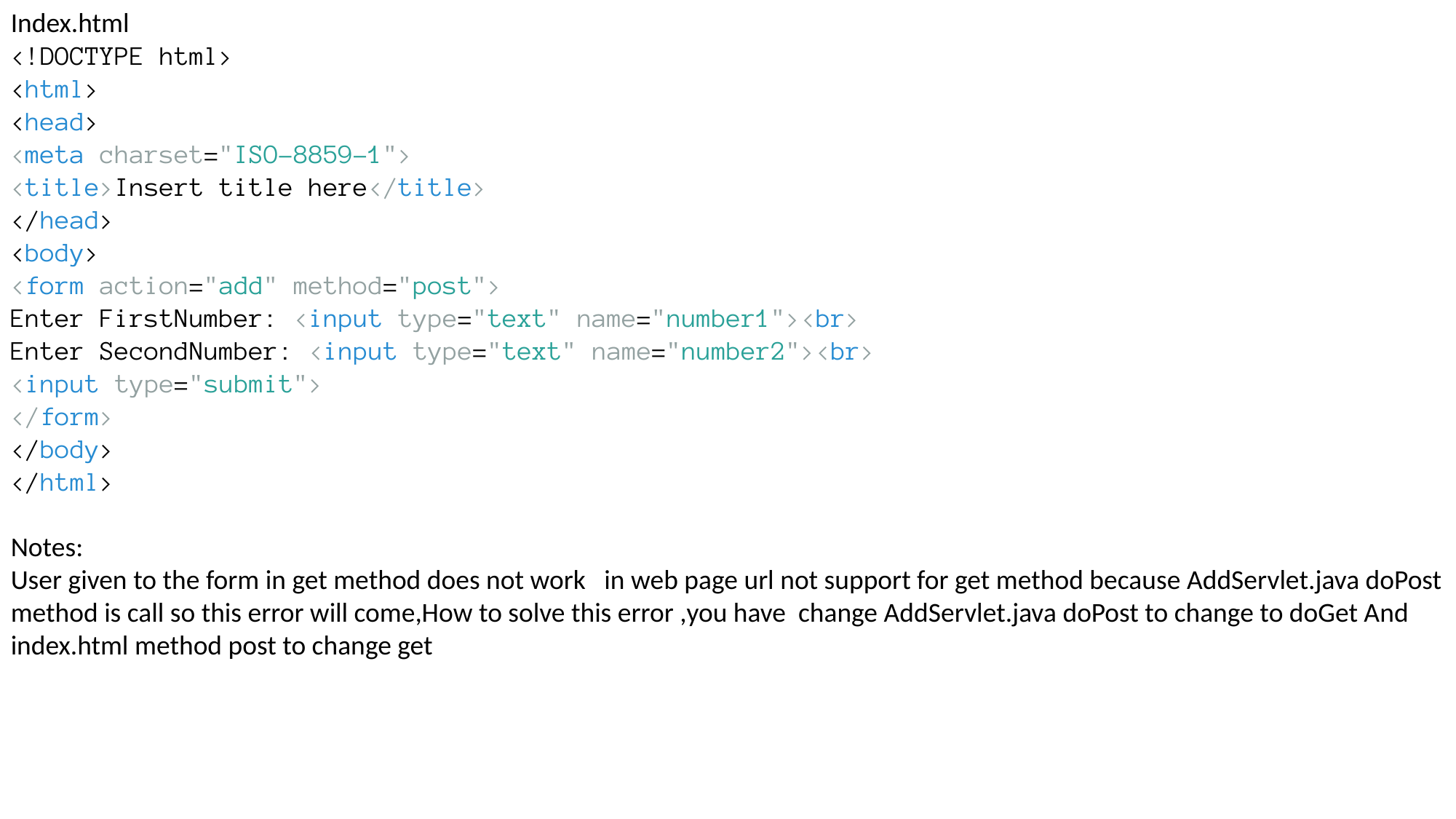

Index.html
<!DOCTYPE html>
<html>
<head>
<meta charset="ISO-8859-1">
<title>Insert title here</title>
</head>
<body>
<form action="add" method="post">
Enter FirstNumber: <input type="text" name="number1"><br>
Enter SecondNumber: <input type="text" name="number2"><br>
<input type="submit">
</form>
</body>
</html>

Notes:
User given to the form in get method does not work   in web page url not support for get method because AddServlet.java doPost method is call so this error will come,How to solve this error ,you have  change AddServlet.java doPost to change to doGet And index.html method post to change get